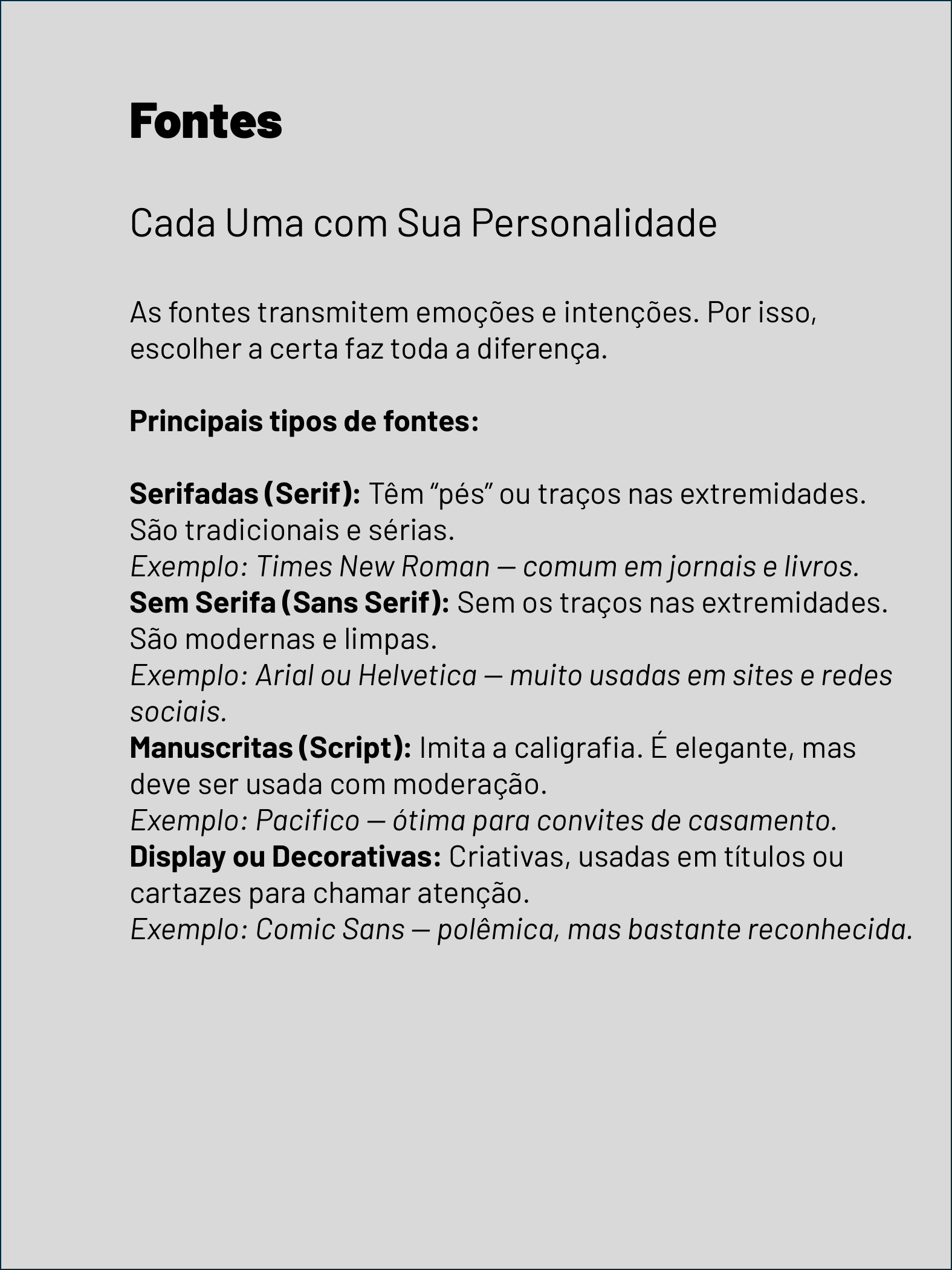

Fontes
Cada Uma com Sua Personalidade
As fontes transmitem emoções e intenções. Por isso, escolher a certa faz toda a diferença.

Principais tipos de fontes:

Serifadas (Serif): Têm “pés” ou traços nas extremidades. São tradicionais e sérias.
Exemplo: Times New Roman — comum em jornais e livros.
Sem Serifa (Sans Serif): Sem os traços nas extremidades. São modernas e limpas.
Exemplo: Arial ou Helvetica — muito usadas em sites e redes sociais.
Manuscritas (Script): Imita a caligrafia. É elegante, mas deve ser usada com moderação.
Exemplo: Pacifico — ótima para convites de casamento.
Display ou Decorativas: Criativas, usadas em títulos ou cartazes para chamar atenção.
Exemplo: Comic Sans — polêmica, mas bastante reconhecida.